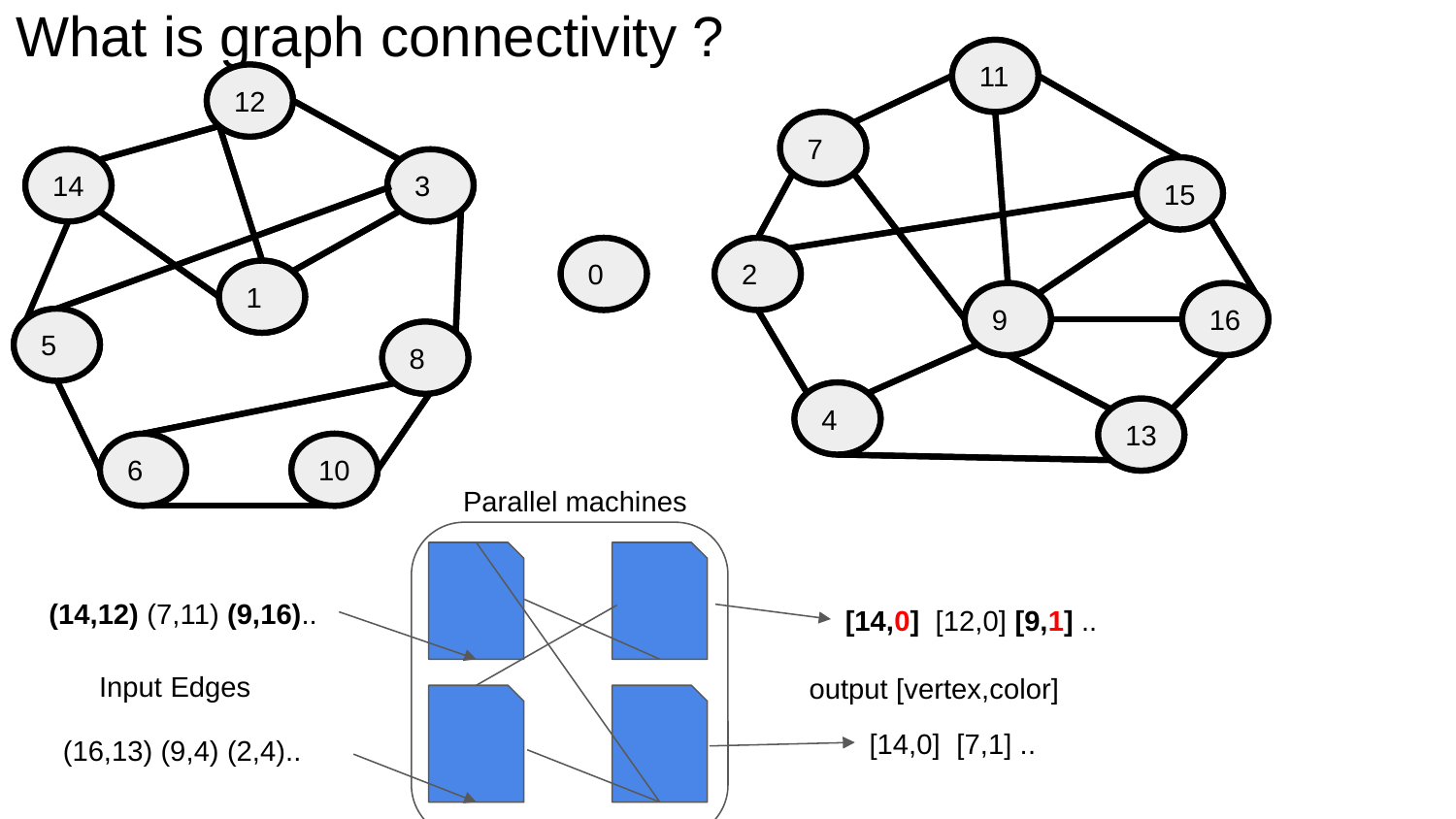

# What is graph connectivity ?
11
11
12
12
7
7
14
3
14
3
15
15
0
2
0
2
1
1
9
16
9
16
5
5
8
8
4
4
13
13
6
10
6
10
Parallel machines

(14,12) (7,11) (9,16)..
[14,0]  [12,0] [9,1] ..
Input Edges
output [vertex,color]

[14,0]  [7,1] ..
(16,13) (9,4) (2,4)..